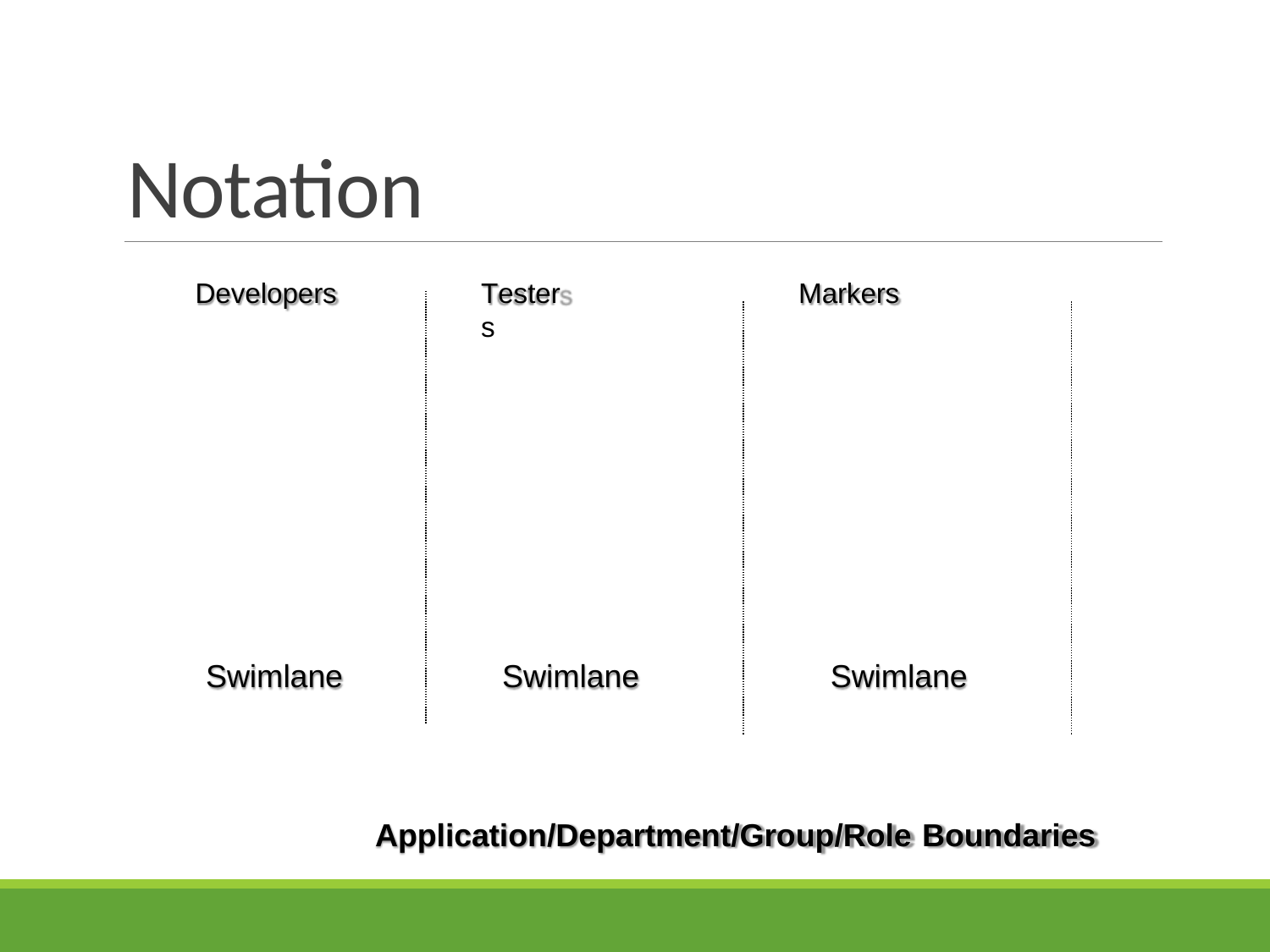

# Notation

Developers
Testers
Markers

Swimlane
Swimlane
Swimlane

Application/Department/Group/Role Boundaries